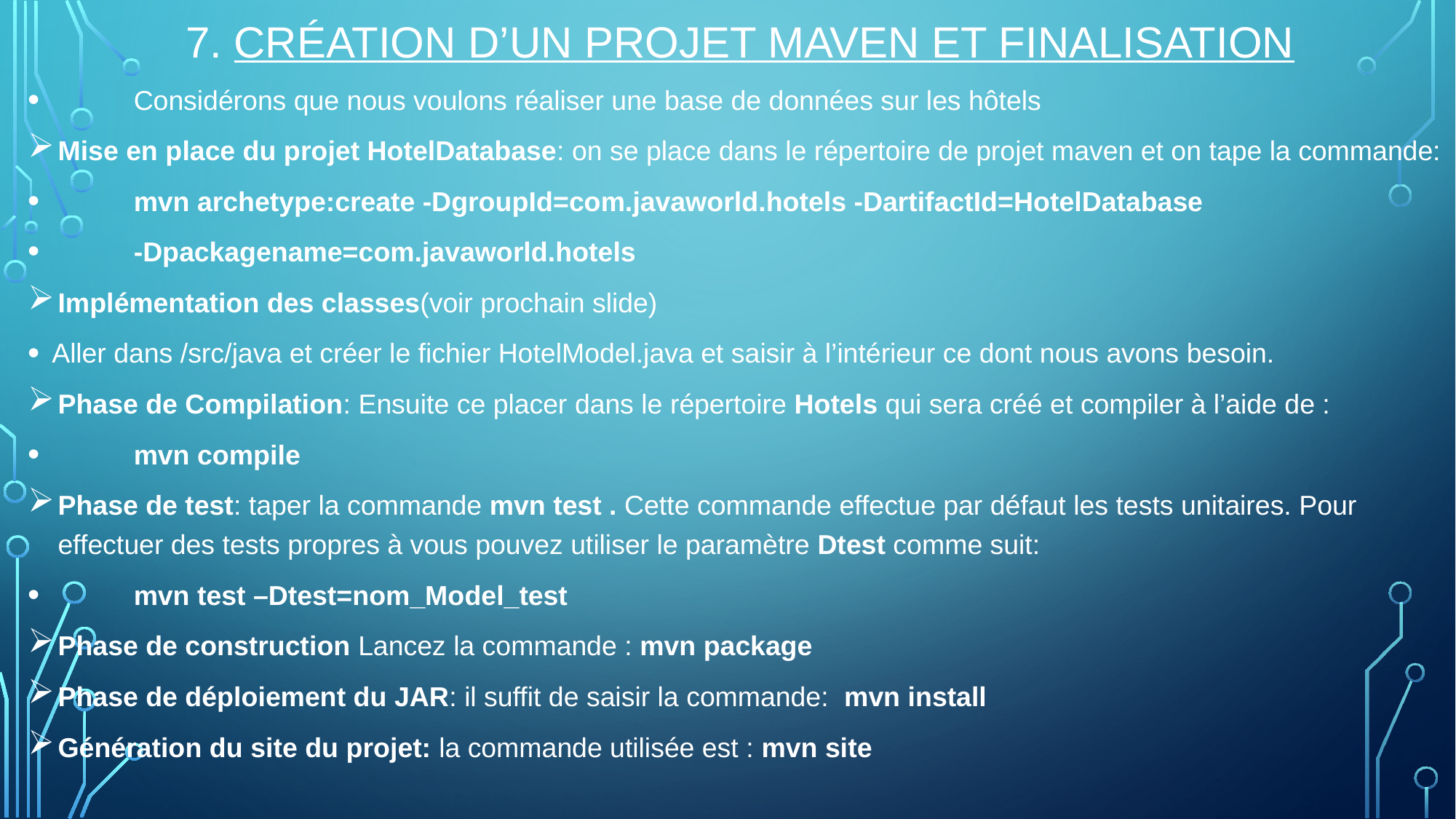

# 7. Création d’un projet maven et finalisation
	Considérons que nous voulons réaliser une base de données sur les hôtels
Mise en place du projet HotelDatabase: on se place dans le répertoire de projet maven et on tape la commande:
		mvn archetype:create -DgroupId=com.javaworld.hotels -DartifactId=HotelDatabase
		-Dpackagename=com.javaworld.hotels
Implémentation des classes(voir prochain slide)
Aller dans /src/java et créer le fichier HotelModel.java et saisir à l’intérieur ce dont nous avons besoin.
Phase de Compilation: Ensuite ce placer dans le répertoire Hotels qui sera créé et compiler à l’aide de :
		mvn compile
Phase de test: taper la commande mvn test . Cette commande effectue par défaut les tests unitaires. Pour effectuer des tests propres à vous pouvez utiliser le paramètre Dtest comme suit:
		mvn test –Dtest=nom_Model_test
Phase de construction Lancez la commande : mvn package
Phase de déploiement du JAR: il suffit de saisir la commande:  mvn install
Génération du site du projet: la commande utilisée est : mvn site